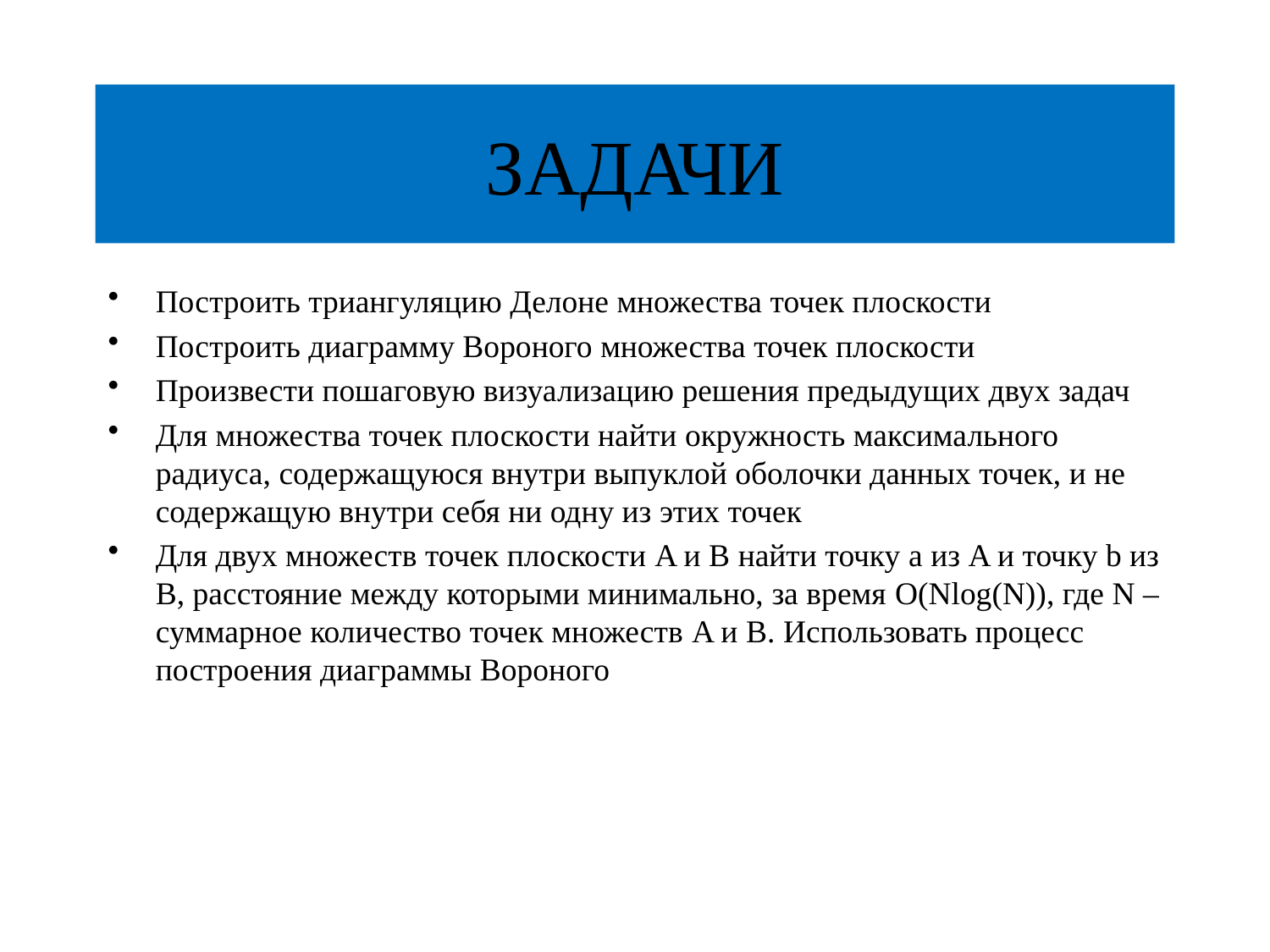

# ЗАДАЧИ
Построить триангуляцию Делоне множества точек плоскости
Построить диаграмму Вороного множества точек плоскости
Произвести пошаговую визуализацию решения предыдущих двух задач
Для множества точек плоскости найти окружность максимального радиуса, содержащуюся внутри выпуклой оболочки данных точек, и не содержащую внутри себя ни одну из этих точек
Для двух множеств точек плоскости A и B найти точку a из A и точку b из B, расстояние между которыми минимально, за время O(Nlog(N)), где N – суммарное количество точек множеств A и B. Использовать процесс построения диаграммы Вороного